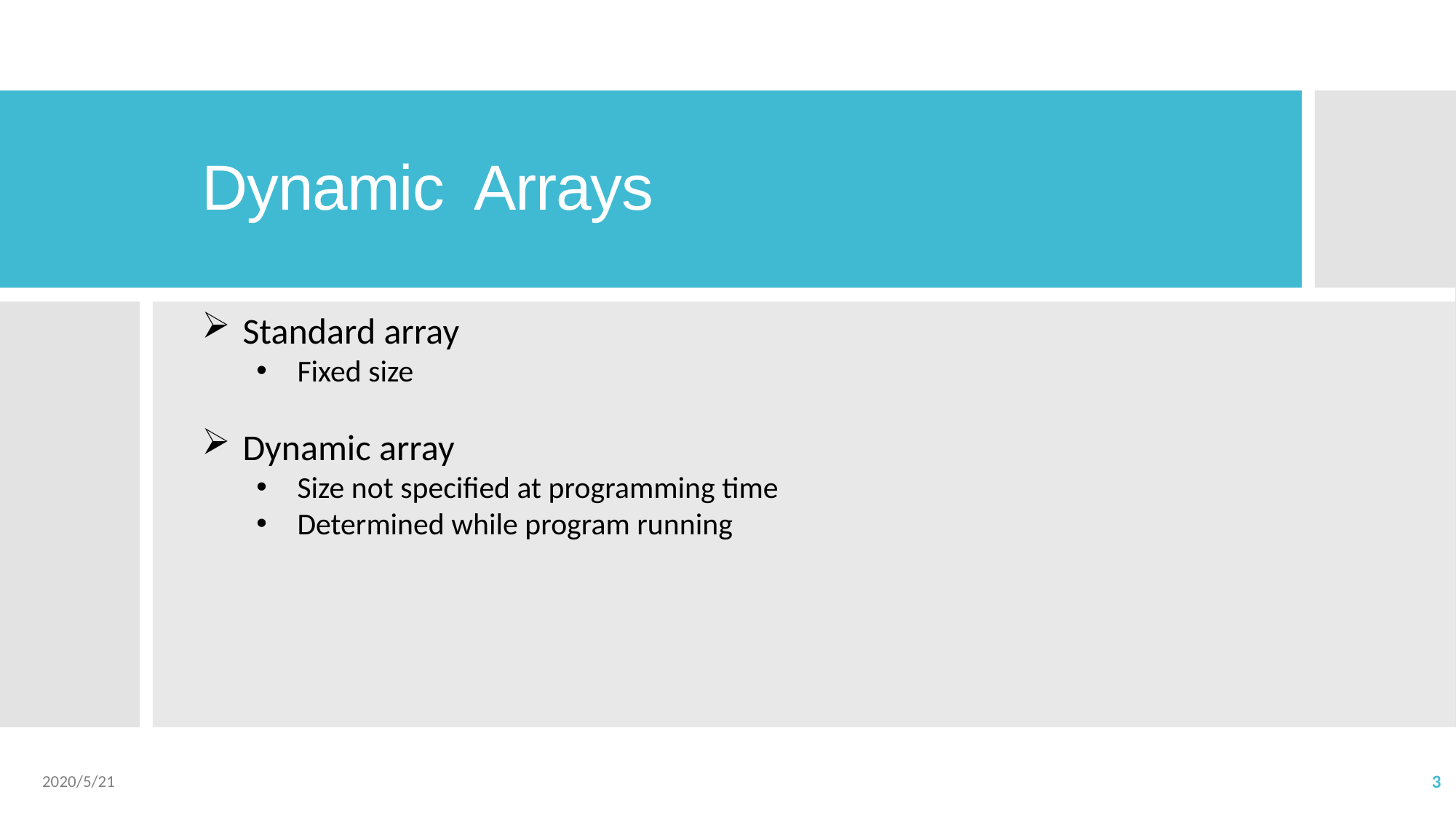

# Dynamic  Arrays

Standard array
Fixed size

Dynamic array
Size not specified at programming time
Determined while program running
2020/5/21
3